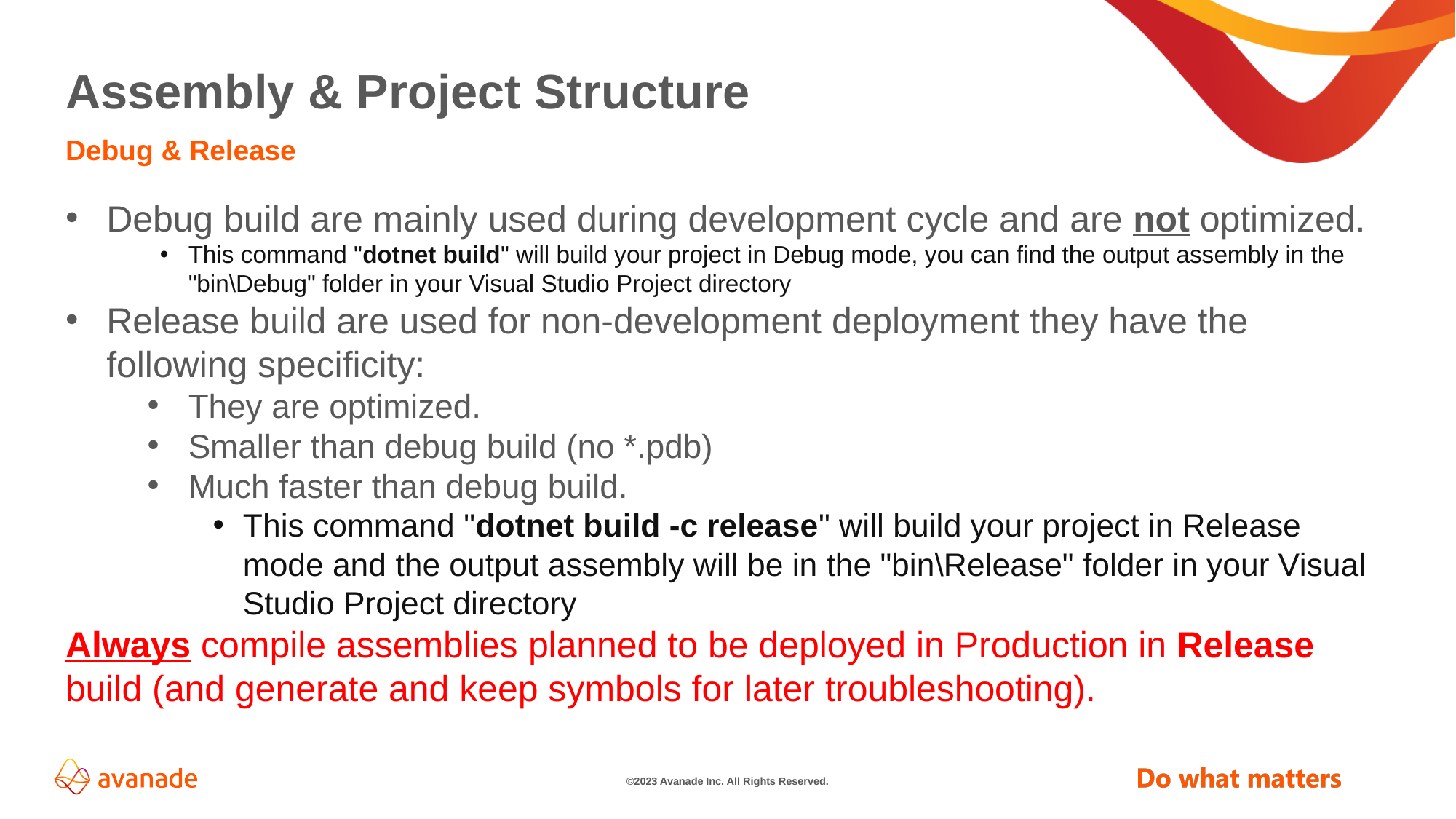

# Assembly & Project Structure​
Debug & Release
Debug build are mainly used during development cycle and are not optimized.
This command "dotnet build" will build your project in Debug mode, you can find the output assembly in the "bin\Debug" folder in your Visual Studio Project directory
Release build are used for non-development deployment they have the following specificity:
They are optimized.
Smaller than debug build (no *.pdb)
Much faster than debug build.
This command "dotnet build -c release" will build your project in Release mode and the output assembly will be in the "bin\Release" folder in your Visual Studio Project directory
Always compile assemblies planned to be deployed in Production in Release build (and generate and keep symbols for later troubleshooting).